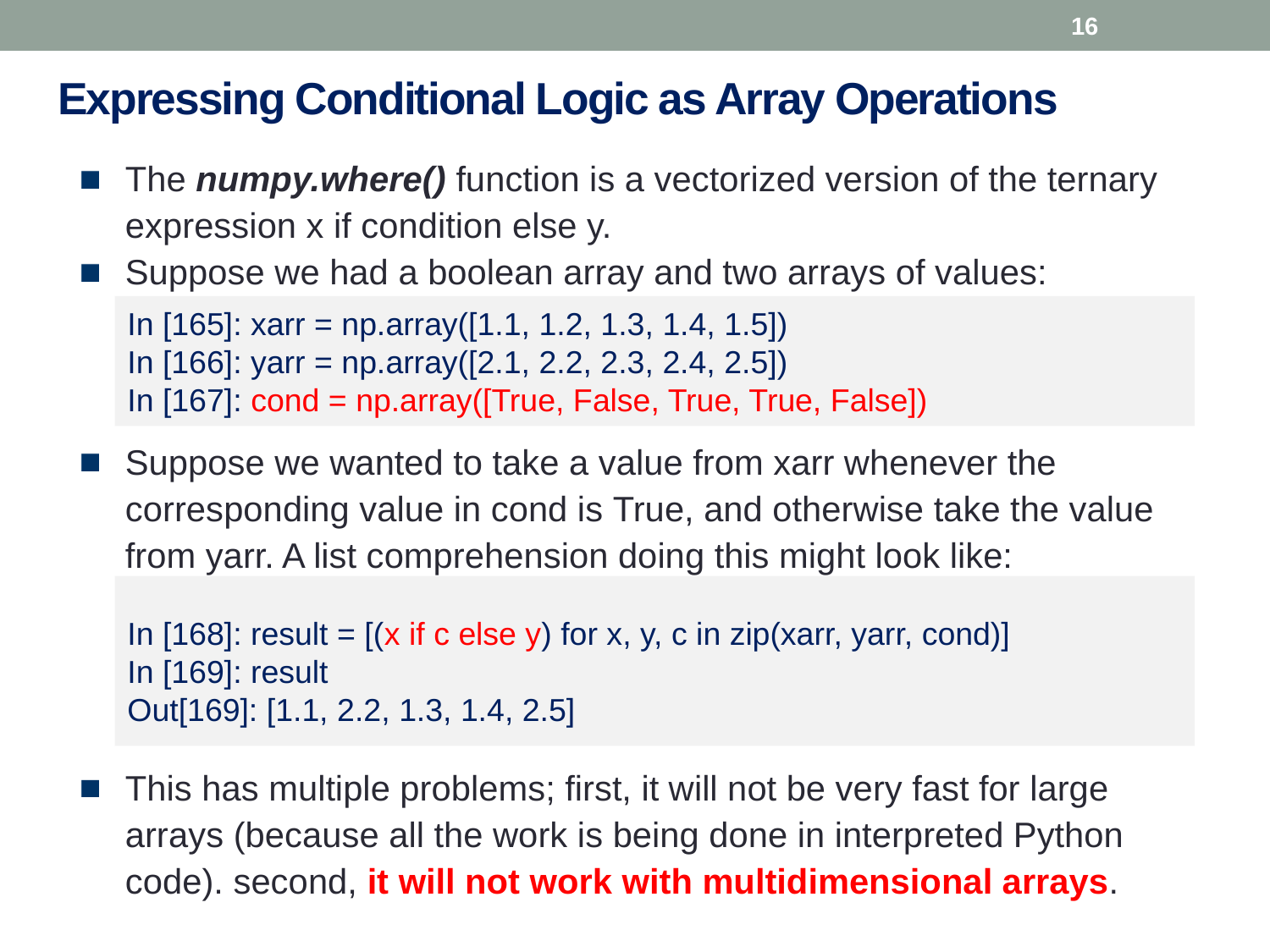

16
# Expressing Conditional Logic as Array Operations
The numpy.where() function is a vectorized version of the ternary expression x if condition else y.
Suppose we had a boolean array and two arrays of values:

Suppose we wanted to take a value from xarr whenever the corresponding value in cond is True, and otherwise take the value from yarr. A list comprehension doing this might look like:

This has multiple problems; first, it will not be very fast for large arrays (because all the work is being done in interpreted Python code). second, it will not work with multidimensional arrays.
In [165]: xarr = np.array([1.1, 1.2, 1.3, 1.4, 1.5])
In [166]: yarr = np.array([2.1, 2.2, 2.3, 2.4, 2.5])
In [167]: cond = np.array([True, False, True, True, False])
In [168]: result = [(x if c else y) for x, y, c in zip(xarr, yarr, cond)]
In [169]: result
Out[169]: [1.1, 2.2, 1.3, 1.4, 2.5]